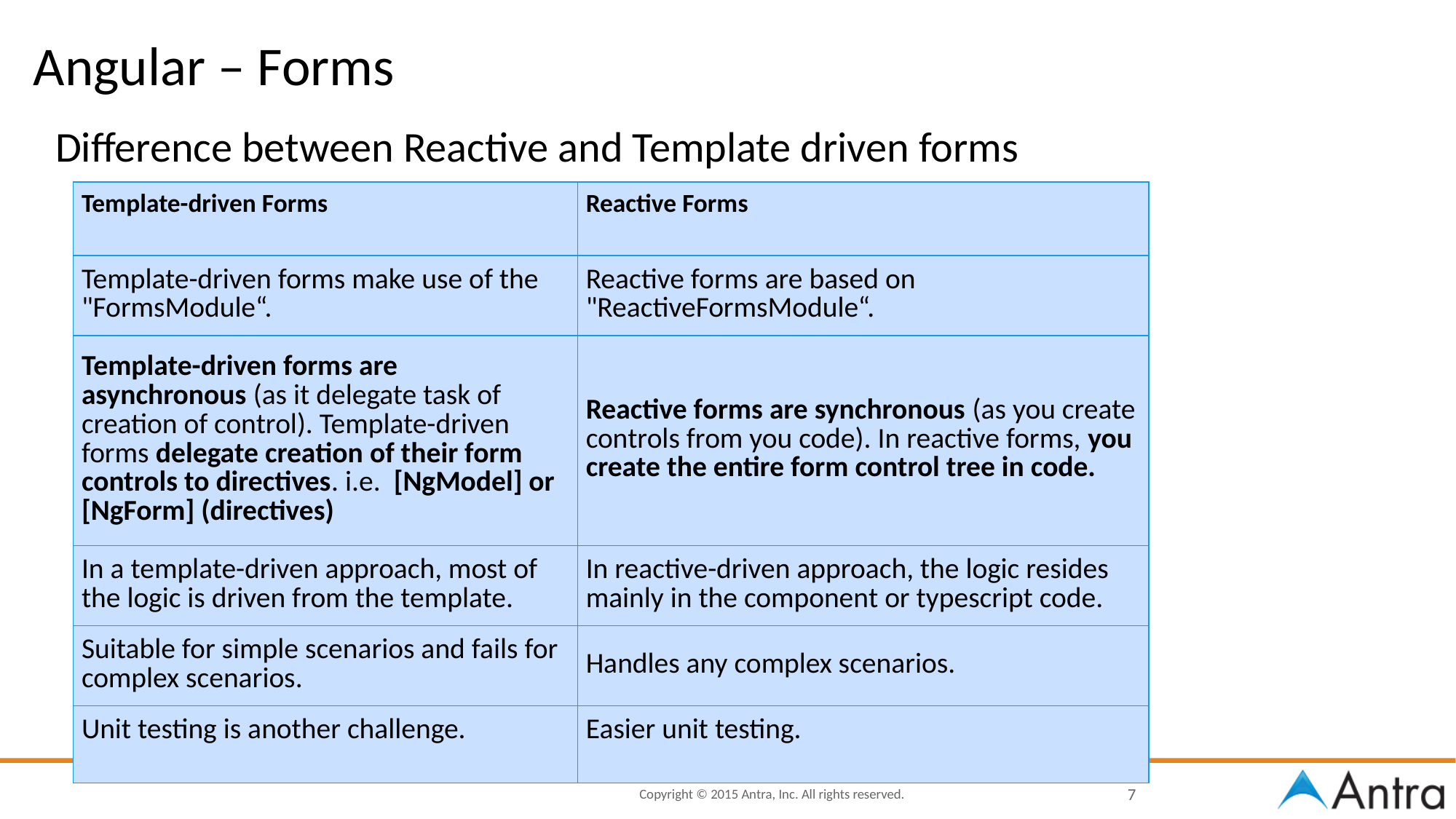

# Angular – Forms
Difference between Reactive and Template driven forms
| Template-driven Forms | Reactive Forms |
| --- | --- |
| Template-driven forms make use of the "FormsModule“. | Reactive forms are based on "ReactiveFormsModule“. |
| Template-driven forms are asynchronous (as it delegate task of creation of control). Template-driven forms delegate creation of their form controls to directives. i.e.  [NgModel] or [NgForm] (directives) | Reactive forms are synchronous (as you create controls from you code). In reactive forms, you create the entire form control tree in code. |
| In a template-driven approach, most of the logic is driven from the template. | In reactive-driven approach, the logic resides mainly in the component or typescript code. |
| Suitable for simple scenarios and fails for complex scenarios. | Handles any complex scenarios. |
| Unit testing is another challenge. | Easier unit testing. |

7